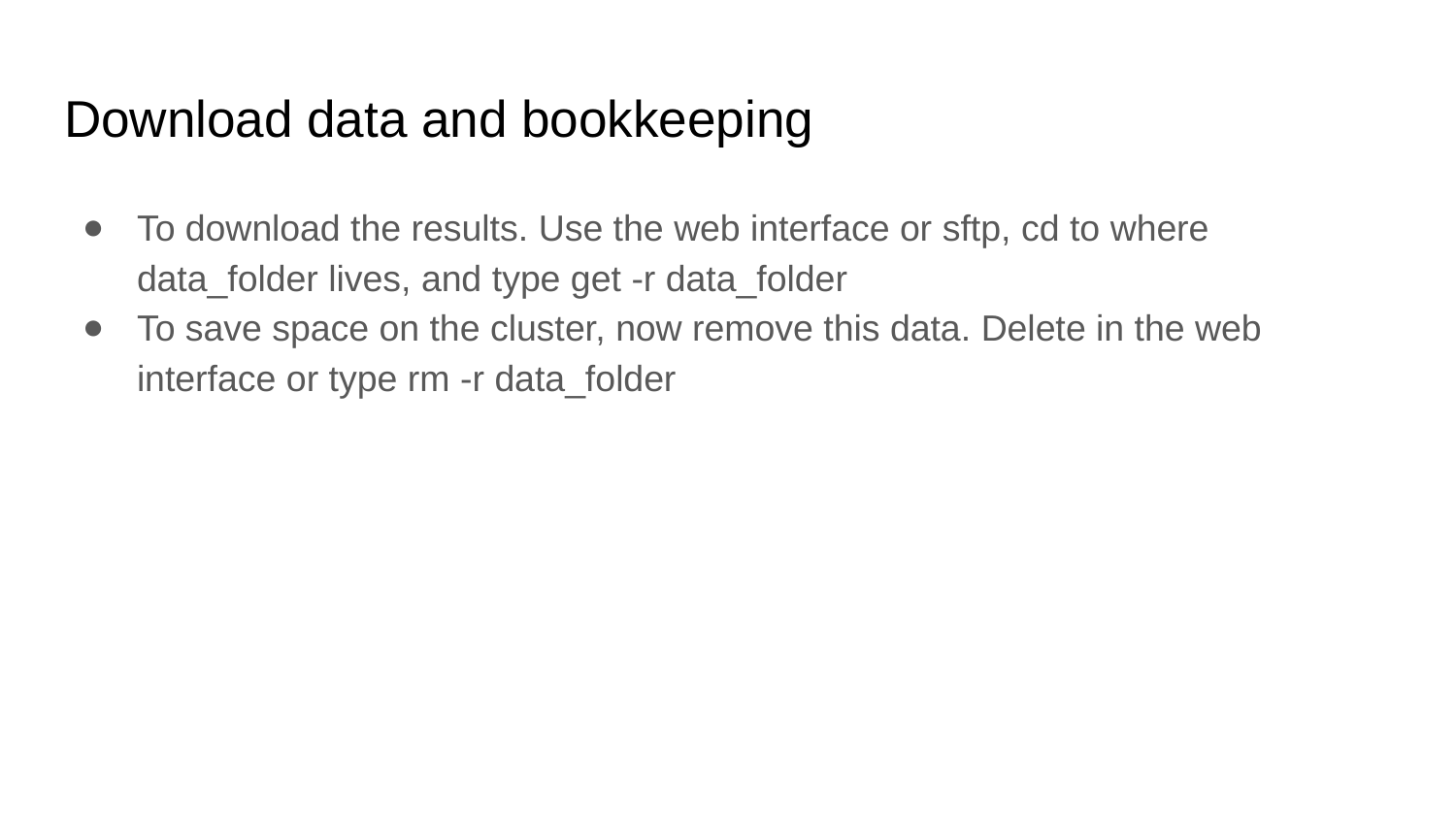

# Download data and bookkeeping
To download the results. Use the web interface or sftp, cd to where data_folder lives, and type get -r data_folder
To save space on the cluster, now remove this data. Delete in the web interface or type rm -r data_folder